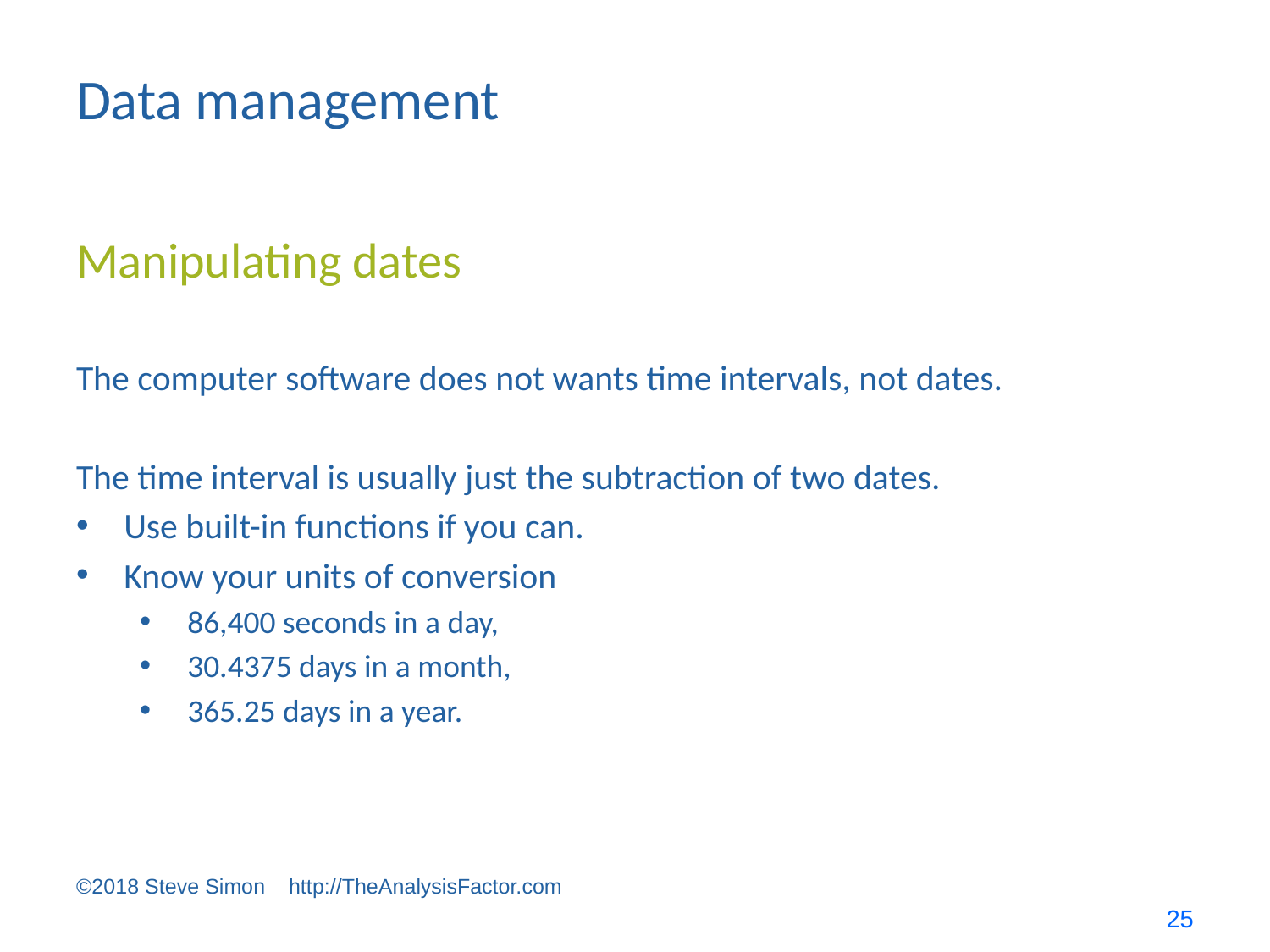

# Data management
Manipulating dates
The computer software does not wants time intervals, not dates.

The time interval is usually just the subtraction of two dates.
Use built-in functions if you can.
Know your units of conversion
86,400 seconds in a day,
30.4375 days in a month,
365.25 days in a year.
©2018 Steve Simon    http://TheAnalysisFactor.com

25